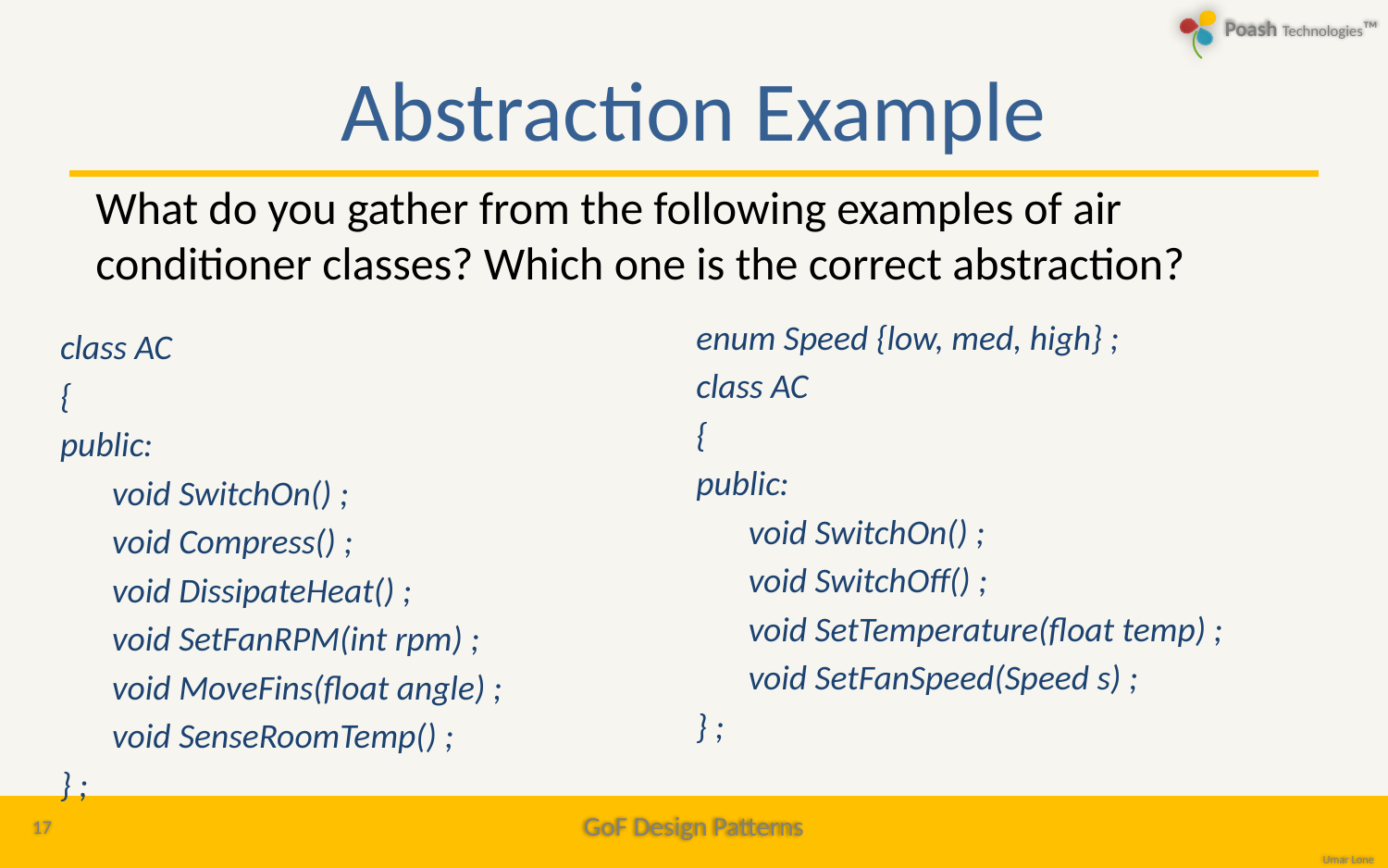

# Abstraction Example
What do you gather from the following examples of air conditioner classes? Which one is the correct abstraction?
enum Speed {low, med, high} ;
class AC
{
public:
	void SwitchOn() ;
	void SwitchOff() ;
	void SetTemperature(float temp) ;
	void SetFanSpeed(Speed s) ;
} ;
class AC
{
public:
	void SwitchOn() ;
	void Compress() ;
	void DissipateHeat() ;
	void SetFanRPM(int rpm) ;
	void MoveFins(float angle) ;
	void SenseRoomTemp() ;
} ;

17